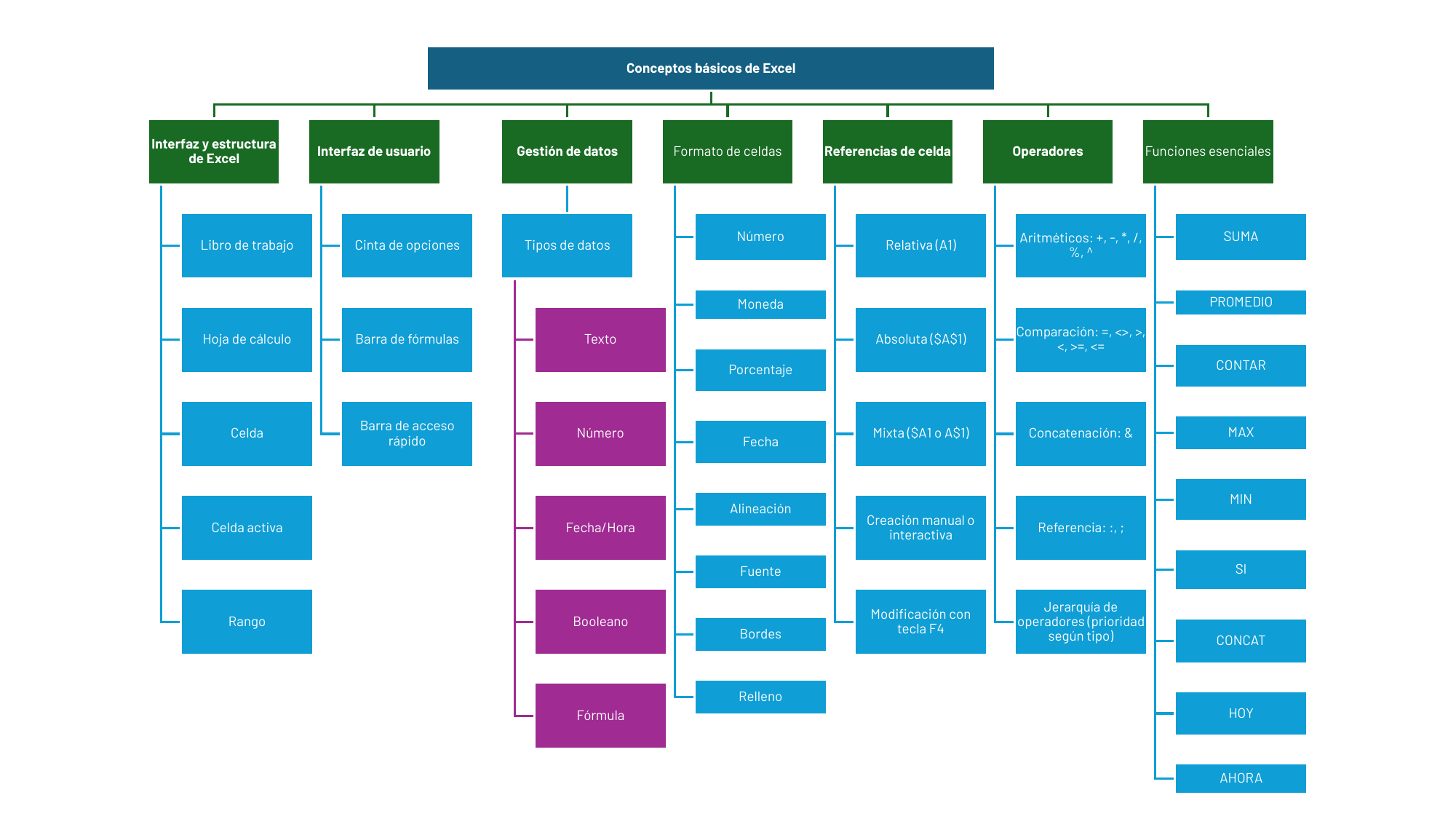

Conceptos básicos de Excel
Interfaz y estructura de Excel
Libro de trabajo
Hoja de cálculo
Celda
Celda activa
Rango
Interfaz de usuario
Cinta de opciones
Barra de fórmulas
Barra de acceso rápido
Gestión de datos
Tipos de datos
Texto
Número
Fecha/Hora
Booleano
Fórmula
Formato de celdas
Número
Moneda
Porcentaje
Fecha
Alineación
Fuente
Bordes
Relleno
Referencias de celda
Relativa (A1)
Absoluta ($A$1)
Mixta ($A1 o A$1)
Creación manual o interactiva
Modificación con tecla F4
Operadores
Aritméticos: +, -, *, /, %, ^
Comparación: =, <>, >, <, >=, <=
Concatenación: &
Referencia: :, ;
Jerarquía de operadores (prioridad según tipo)
Funciones esenciales
SUMA
PROMEDIO
CONTAR
MAX
MIN
SI
CONCAT
HOY
AHORA